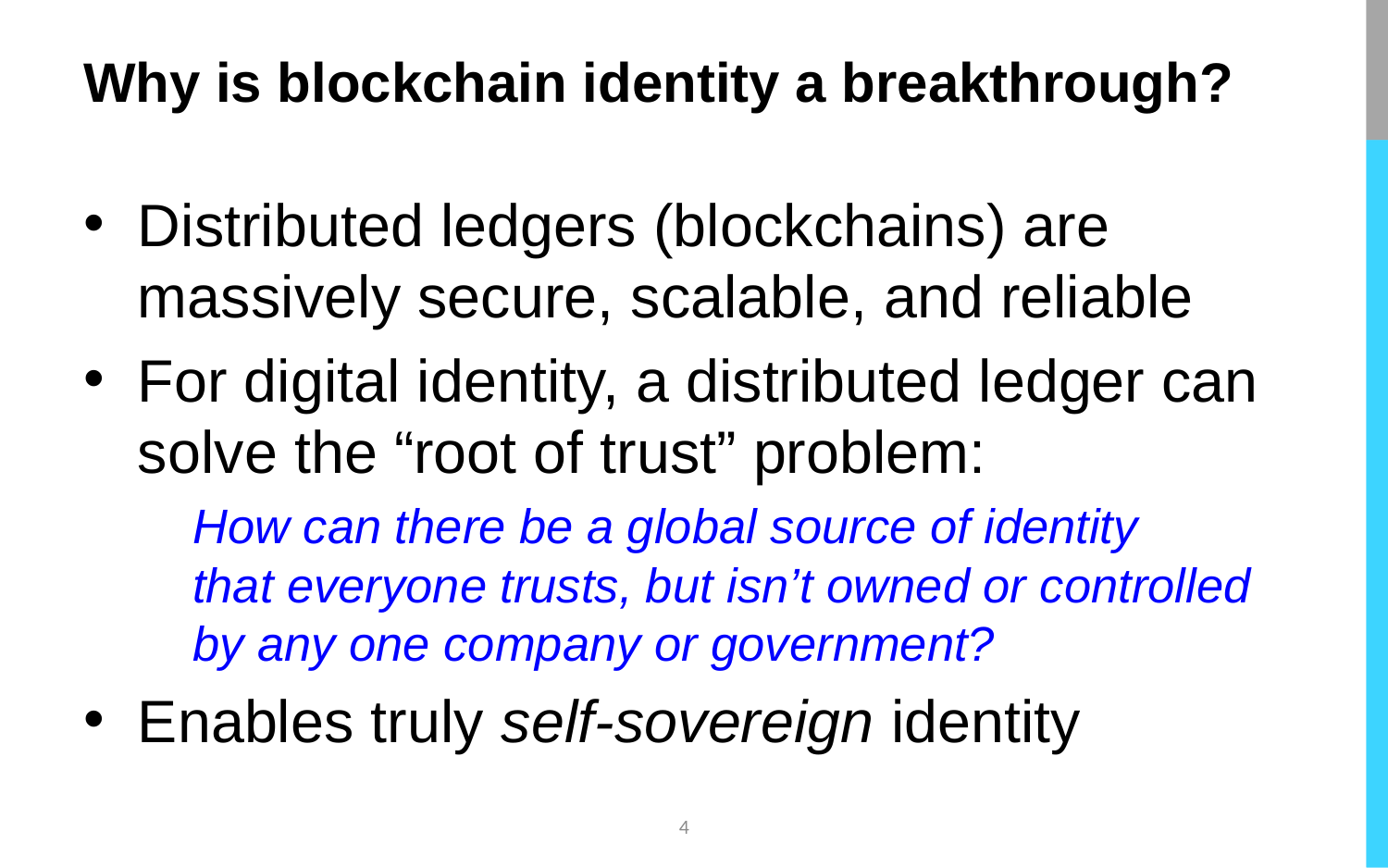

# Why is blockchain identity a breakthrough?
Distributed ledgers (blockchains) are  massively secure, scalable, and reliable
For digital identity, a distributed ledger can solve the “root of trust” problem:
How can there be a global source of identity
that everyone trusts, but isn’t owned or controlled
by any one company or government?
Enables truly self-sovereign identity
4